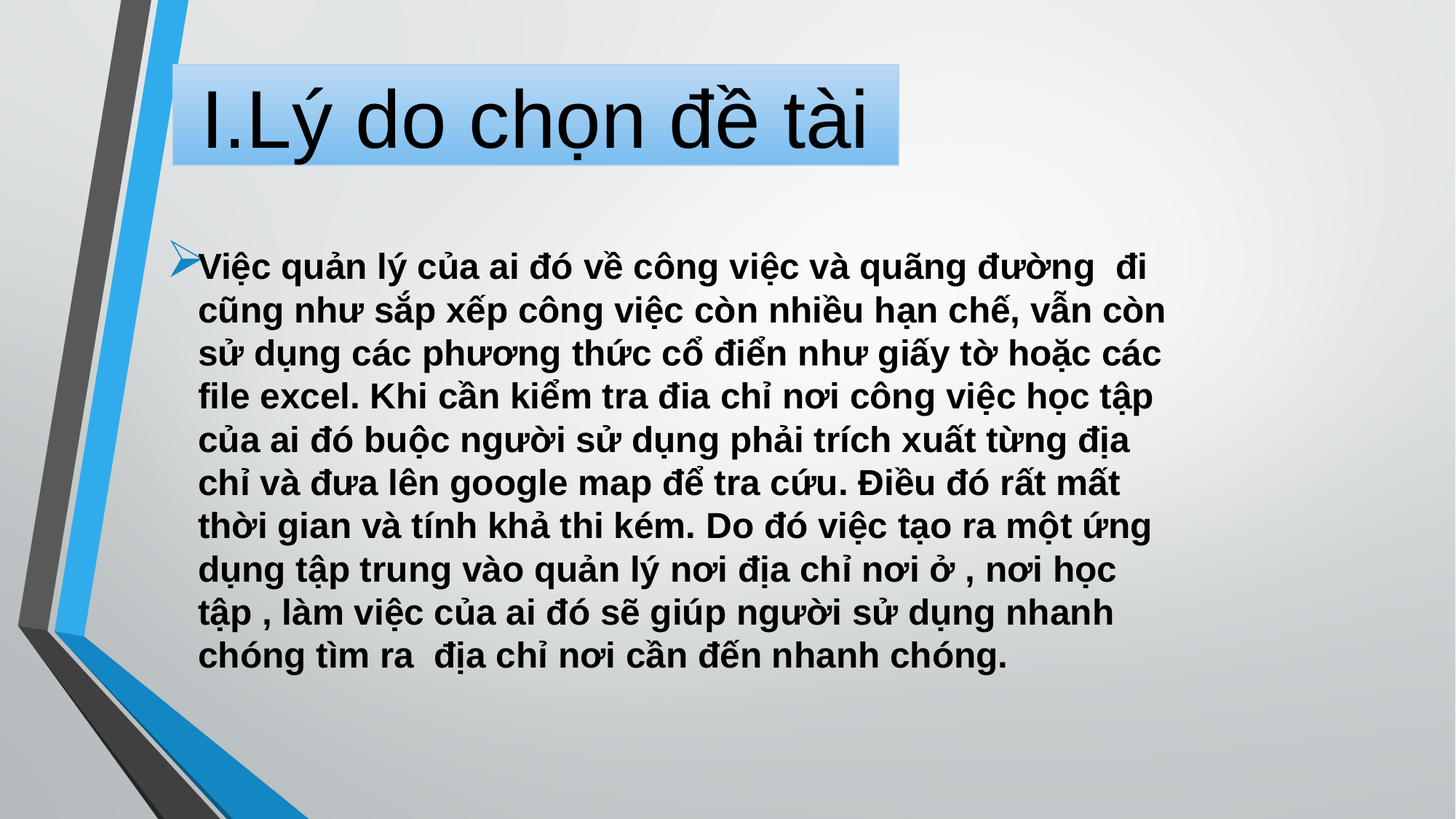

I.Lý do chọn đề tài
Việc quản lý của ai đó về công việc và quãng đường  đi cũng như sắp xếp công việc còn nhiều hạn chế, vẫn còn sử dụng các phương thức cổ điển như giấy tờ hoặc các file excel. Khi cần kiểm tra đia chỉ nơi công việc học tập của ai đó buộc người sử dụng phải trích xuất từng địa chỉ và đưa lên google map để tra cứu. Điều đó rất mất thời gian và tính khả thi kém. Do đó việc tạo ra một ứng dụng tập trung vào quản lý nơi địa chỉ nơi ở , nơi học tập , làm việc của ai đó sẽ giúp người sử dụng nhanh chóng tìm ra  địa chỉ nơi cần đến nhanh chóng.